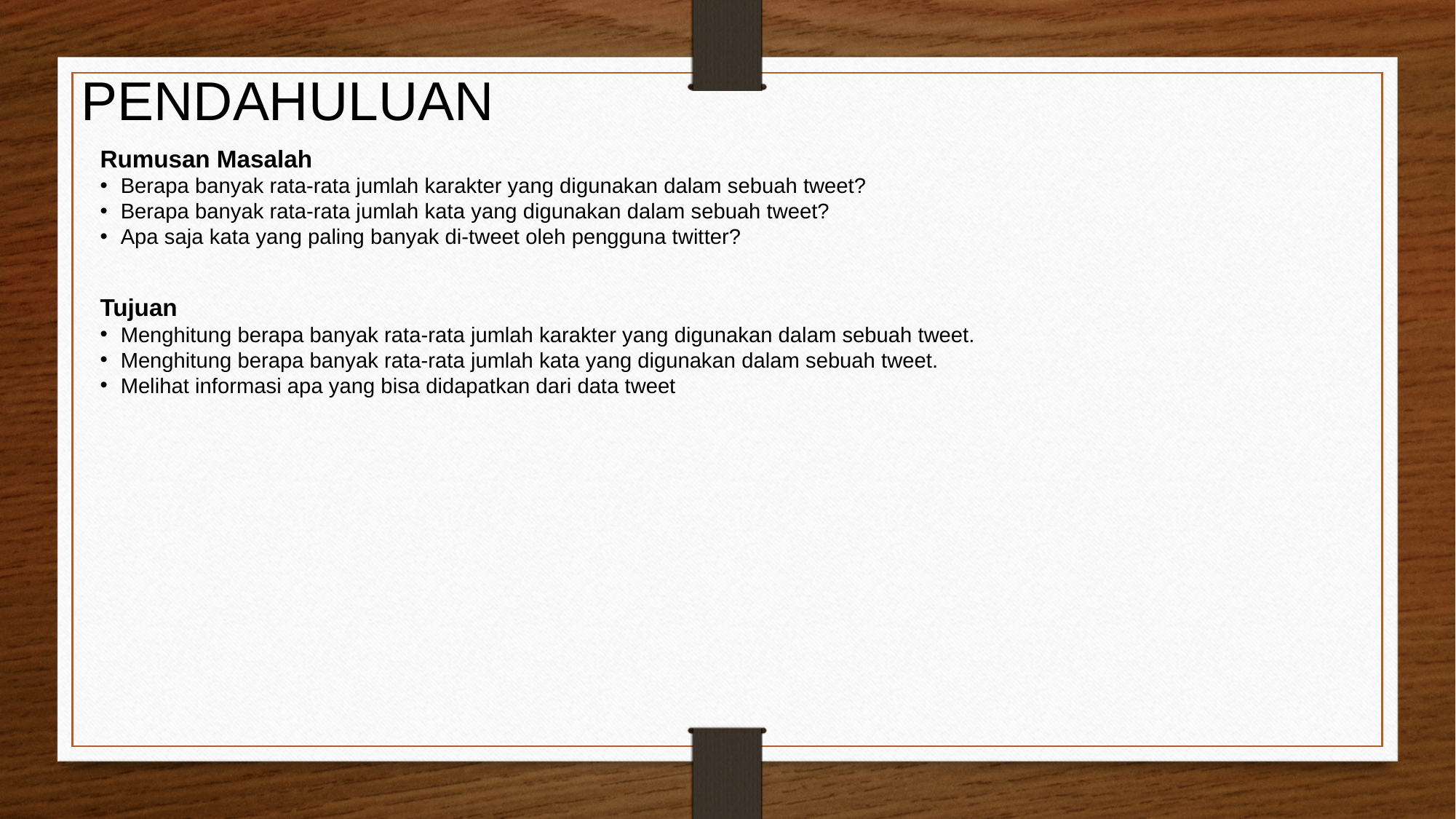

PENDAHULUAN
Rumusan Masalah
Berapa banyak rata-rata jumlah karakter yang digunakan dalam sebuah tweet?
Berapa banyak rata-rata jumlah kata yang digunakan dalam sebuah tweet?
Apa saja kata yang paling banyak di-tweet oleh pengguna twitter?

Tujuan
Menghitung berapa banyak rata-rata jumlah karakter yang digunakan dalam sebuah tweet.
Menghitung berapa banyak rata-rata jumlah kata yang digunakan dalam sebuah tweet.
Melihat informasi apa yang bisa didapatkan dari data tweet